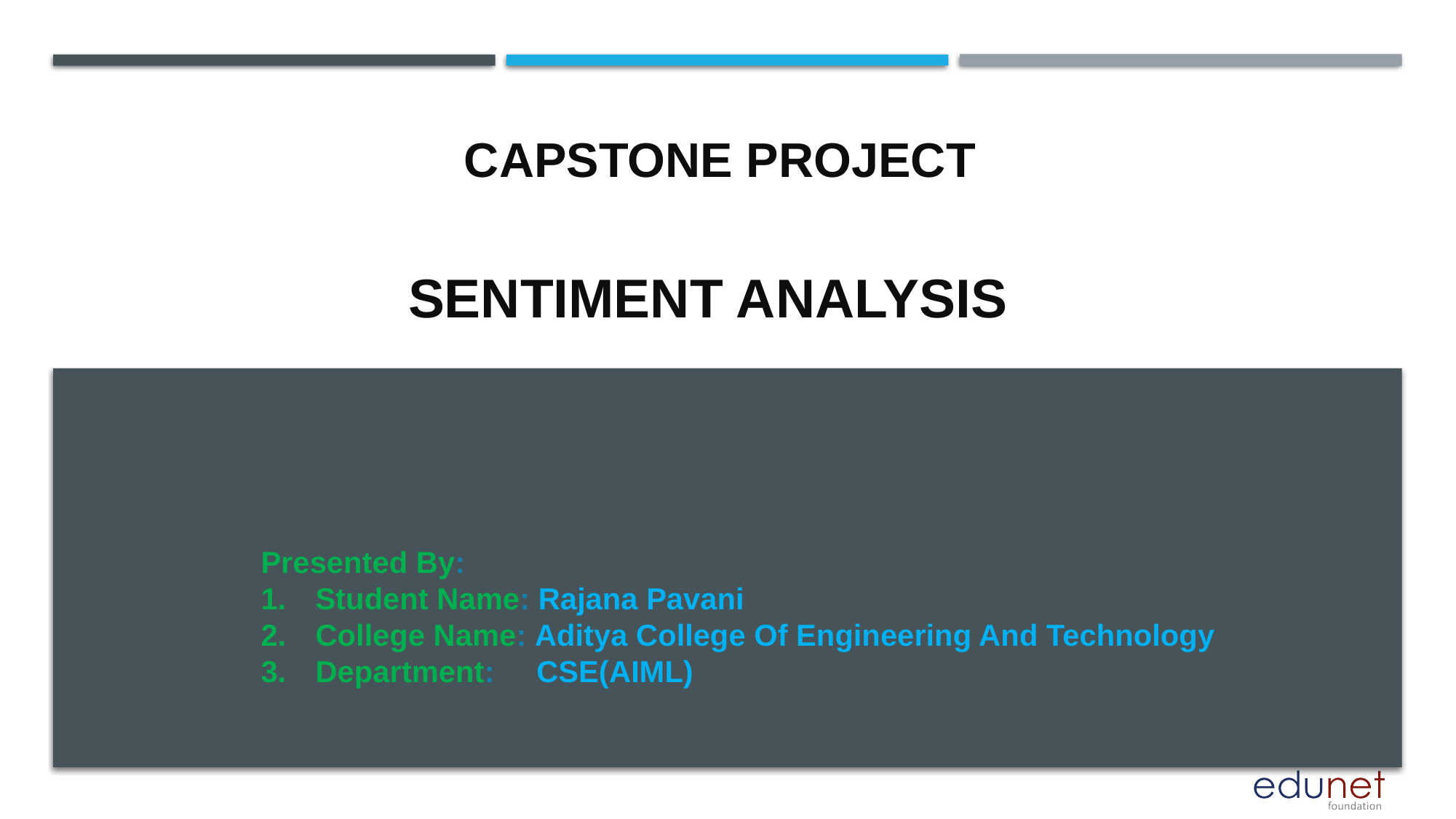

CAPSTONE PROJECT
# Sentiment Analysis
Presented By:
Student Name: Rajana Pavani
College Name: Aditya College Of Engineering And Technology
Department:     CSE(AIML)